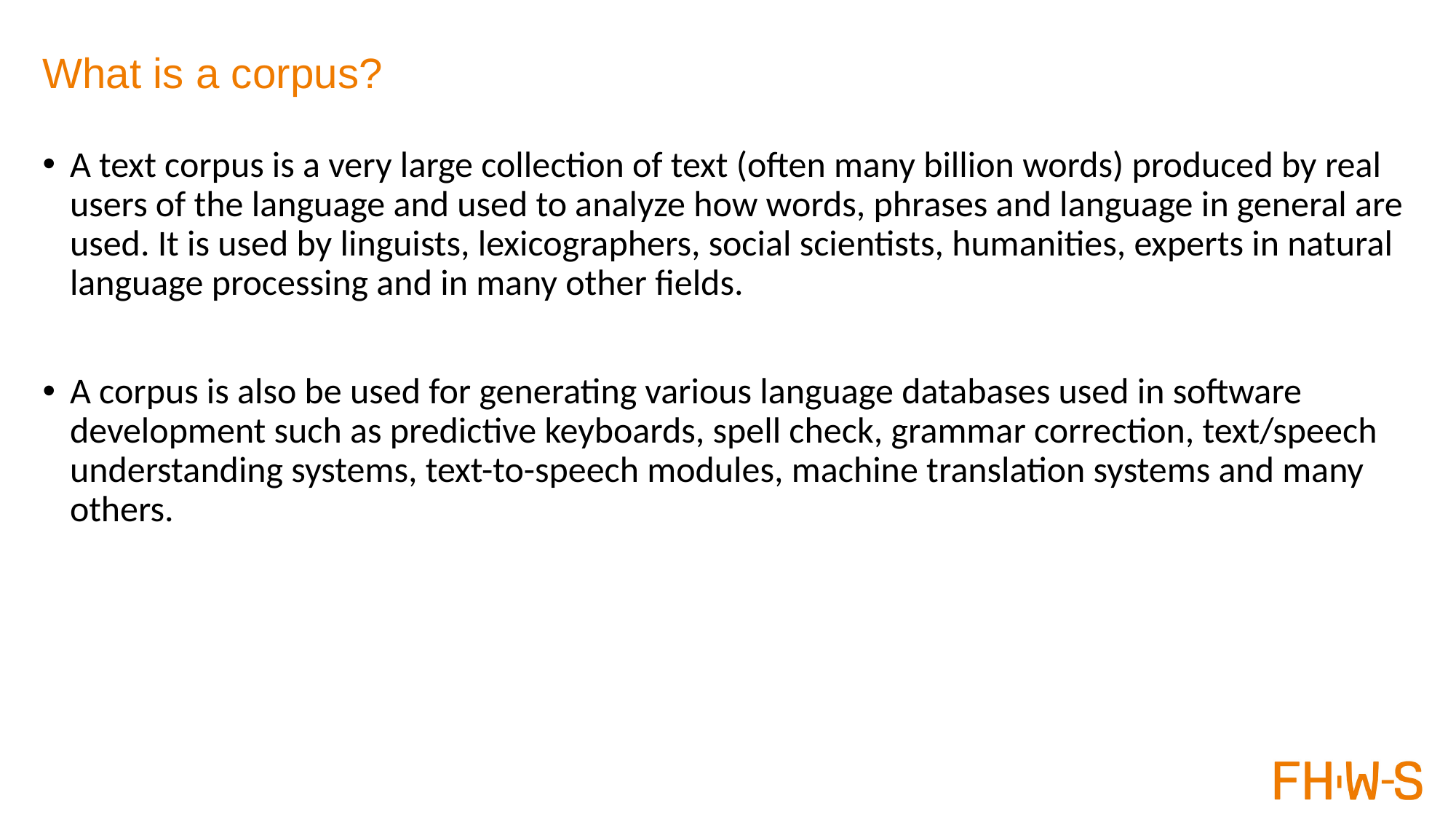

# What is a corpus?
A text corpus is a very large collection of text (often many billion words) produced by real users of the language and used to analyze how words, phrases and language in general are used. It is used by linguists, lexicographers, social scientists, humanities, experts in natural language processing and in many other fields.

A corpus is also be used for generating various language databases used in software development such as predictive keyboards, spell check, grammar correction, text/speech understanding systems, text-to-speech modules, machine translation systems and many others.